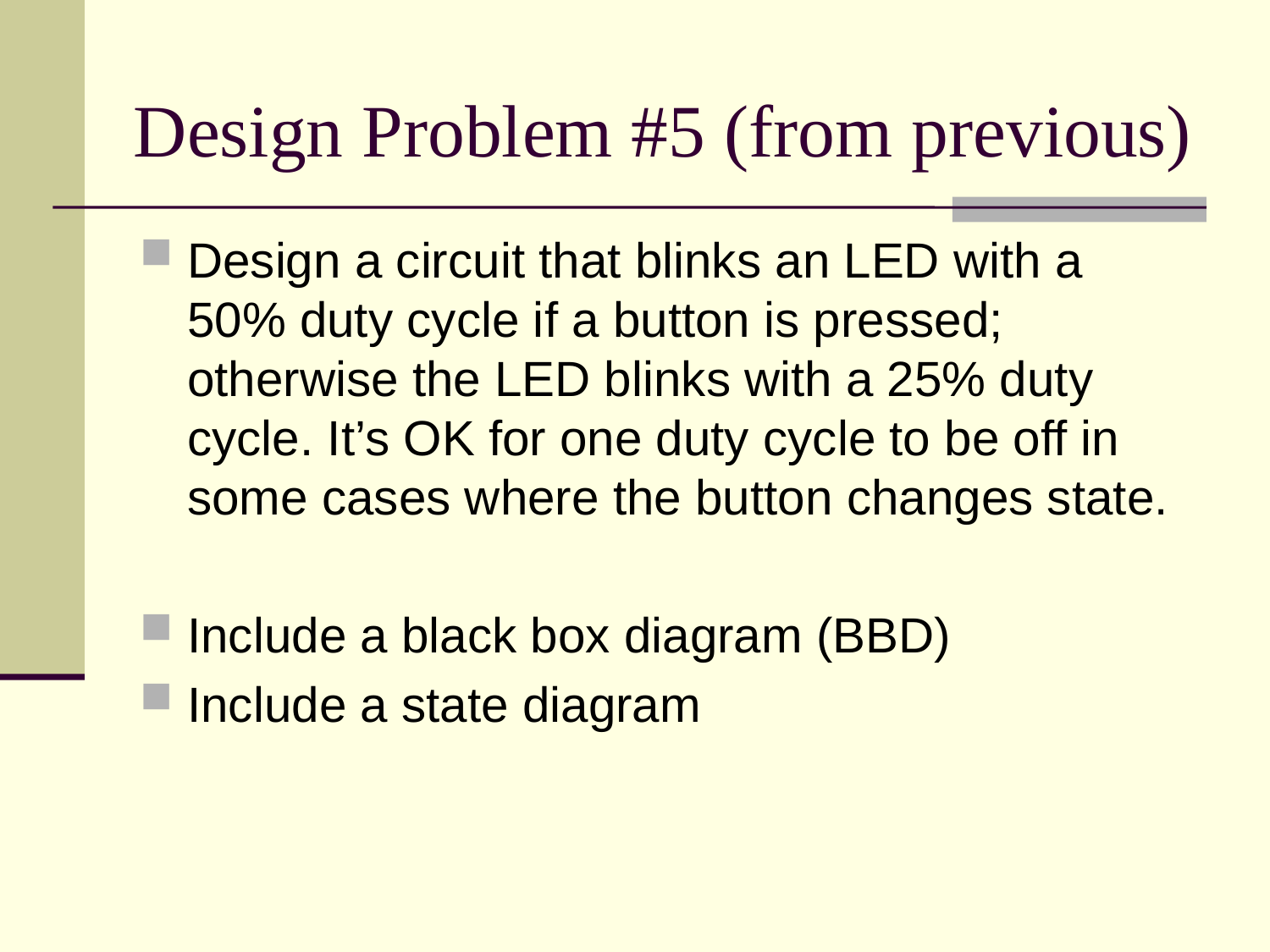

# Design Problem #5 (from previous)
Design a circuit that blinks an LED with a 50% duty cycle if a button is pressed; otherwise the LED blinks with a 25% duty cycle. It’s OK for one duty cycle to be off in some cases where the button changes state.

Include a black box diagram (BBD)
Include a state diagram